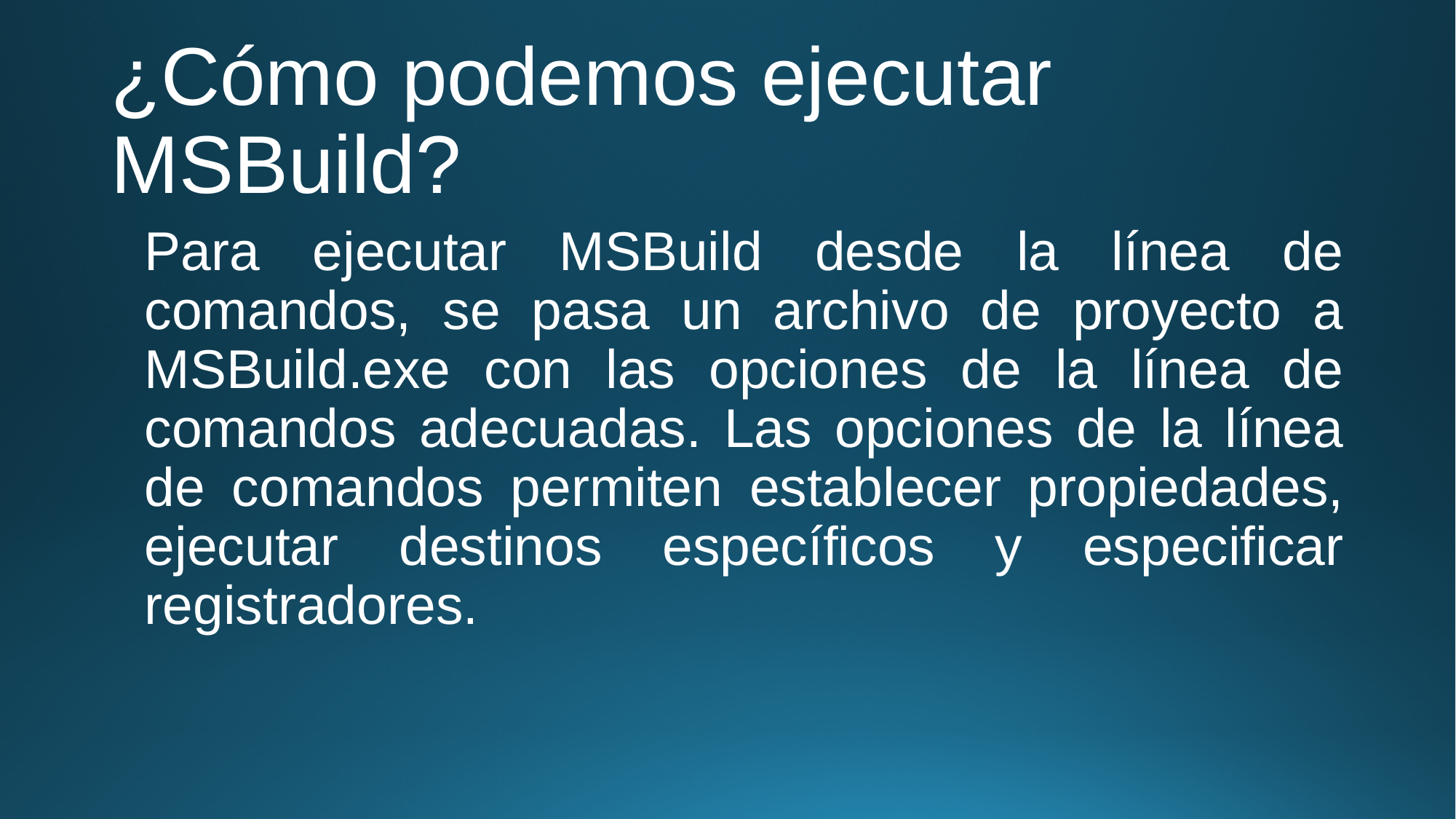

# ¿Cómo podemos ejecutar MSBuild?
Para ejecutar MSBuild desde la línea de comandos, se pasa un archivo de proyecto a MSBuild.exe con las opciones de la línea de comandos adecuadas. Las opciones de la línea de comandos permiten establecer propiedades, ejecutar destinos específicos y especificar registradores.